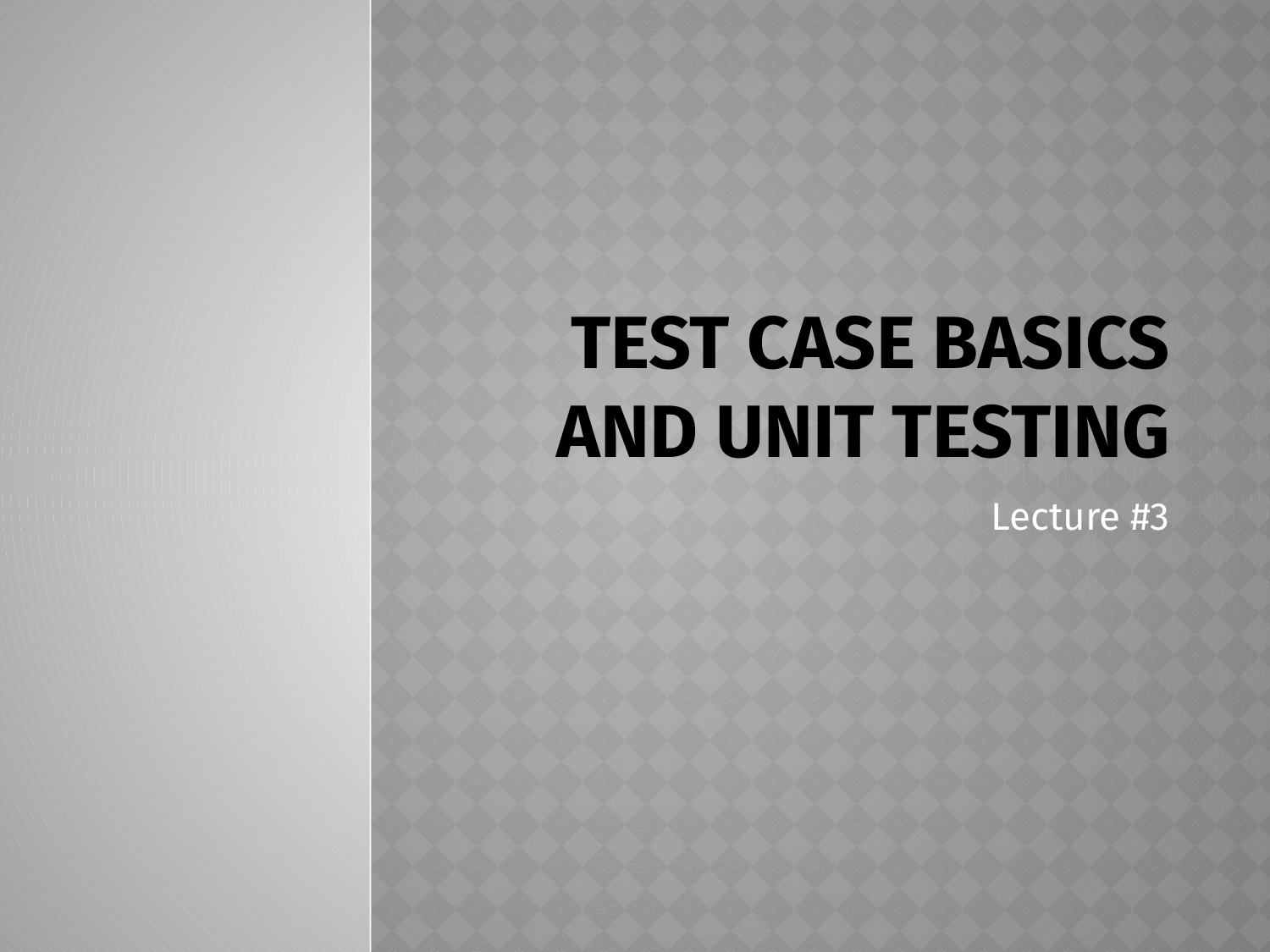

# Test Case BASICS and UNIT TEsting
Lecture #3